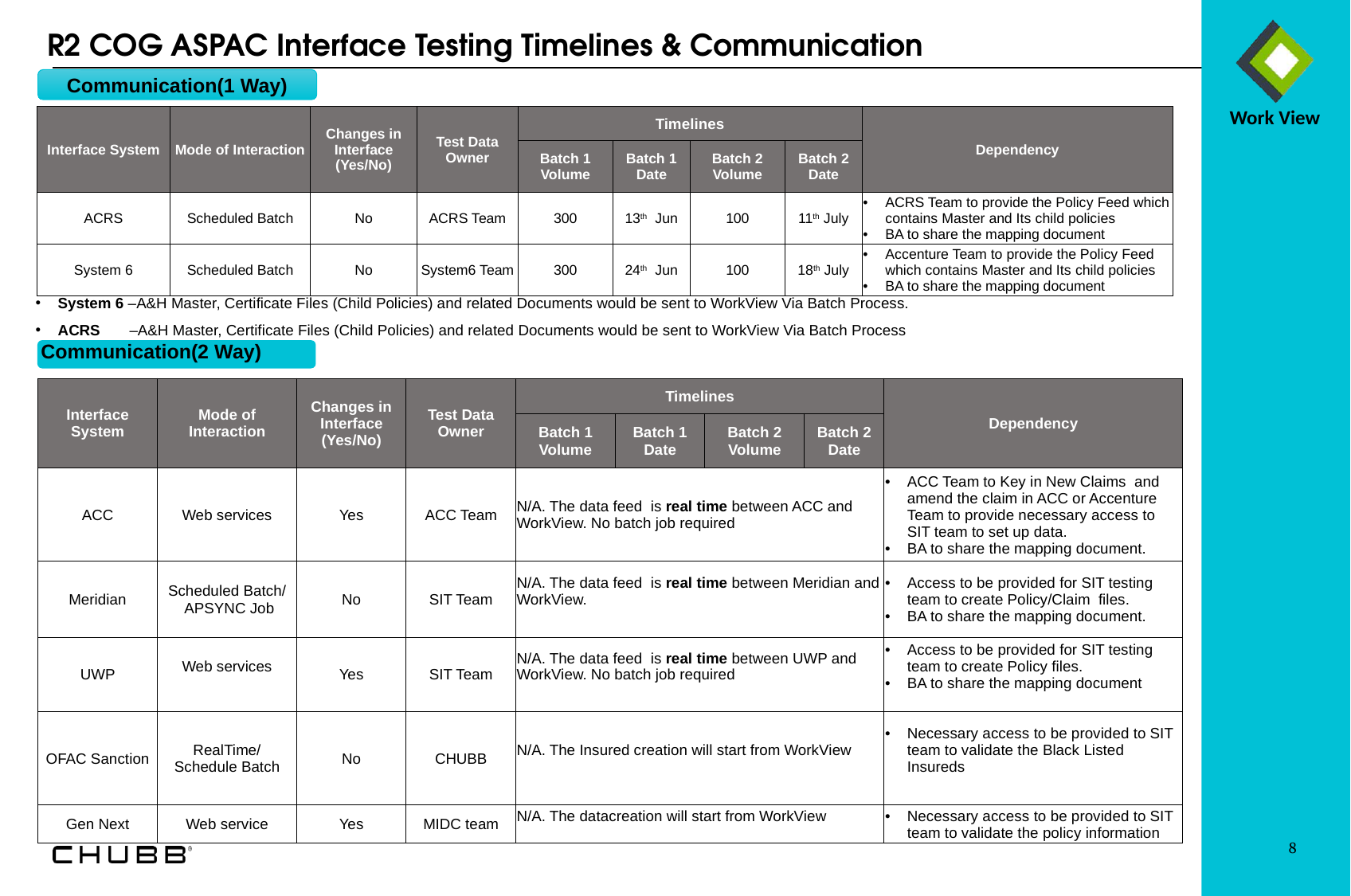

R2 COG ASPAC Interface Testing Timelines & Communication
Communication(1 Way)
| Interface System | Mode of Interaction | Changes in Interface (Yes/No) | Test Data Owner | Timelines |  |  |  | Dependency |
| --- | --- | --- | --- | --- | --- | --- | --- | --- |
|  |  |  |  | Batch 1 Volume | Batch 1 Date | Batch 2 Volume | Batch 2 Date |  |
| ACRS | Scheduled Batch | No | ACRS Team | 300 | 13th Jun | 100 | 11th July | ACRS Team to provide the Policy Feed which contains Master and Its child policies BA to share the mapping document |
| System 6 | Scheduled Batch | No | System6 Team | 300 | 24th Jun | 100 | 18th July | Accenture Team to provide the Policy Feed which contains Master and Its child policies BA to share the mapping document |
System 6 –A&H Master, Certificate Files (Child Policies) and related Documents would be sent to WorkView Via Batch Process.
ACRS       –A&H Master, Certificate Files (Child Policies) and related Documents would be sent to WorkView Via Batch Process
Communication(2 Way)

| Interface System | Mode of Interaction | Changes in Interface (Yes/No) | Test Data Owner | Timelines |  |  |  | Dependency |
| --- | --- | --- | --- | --- | --- | --- | --- | --- |
|  |  |  |  | Batch 1 Volume | Batch 1 Date | Batch 2 Volume | Batch 2 Date |  |
| ACC | Web services | Yes | ACC Team | N/A. The data feed is real time between ACC and WorkView. No batch job required |  |  |  | ACC Team to Key in New Claims and amend the claim in ACC or Accenture Team to provide necessary access to SIT team to set up data. BA to share the mapping document. |
| Meridian | Scheduled Batch/ APSYNC Job | No | SIT Team | N/A. The data feed is real time between Meridian and WorkView. |  |  |  | Access to be provided for SIT testing team to create Policy/Claim files. BA to share the mapping document. |
| UWP | Web services | Yes | SIT Team | N/A. The data feed is real time between UWP and WorkView. No batch job required |  |  |  | Access to be provided for SIT testing team to create Policy files. BA to share the mapping document |
| OFAC Sanction | RealTime/ Schedule Batch | No | CHUBB | N/A. The Insured creation will start from WorkView |  |  |  | Necessary access to be provided to SIT team to validate the Black Listed Insureds |
| Gen Next | Web service | Yes | MIDC team | N/A. The datacreation will start from WorkView |  |  |  | Necessary access to be provided to SIT team to validate the policy information |
8